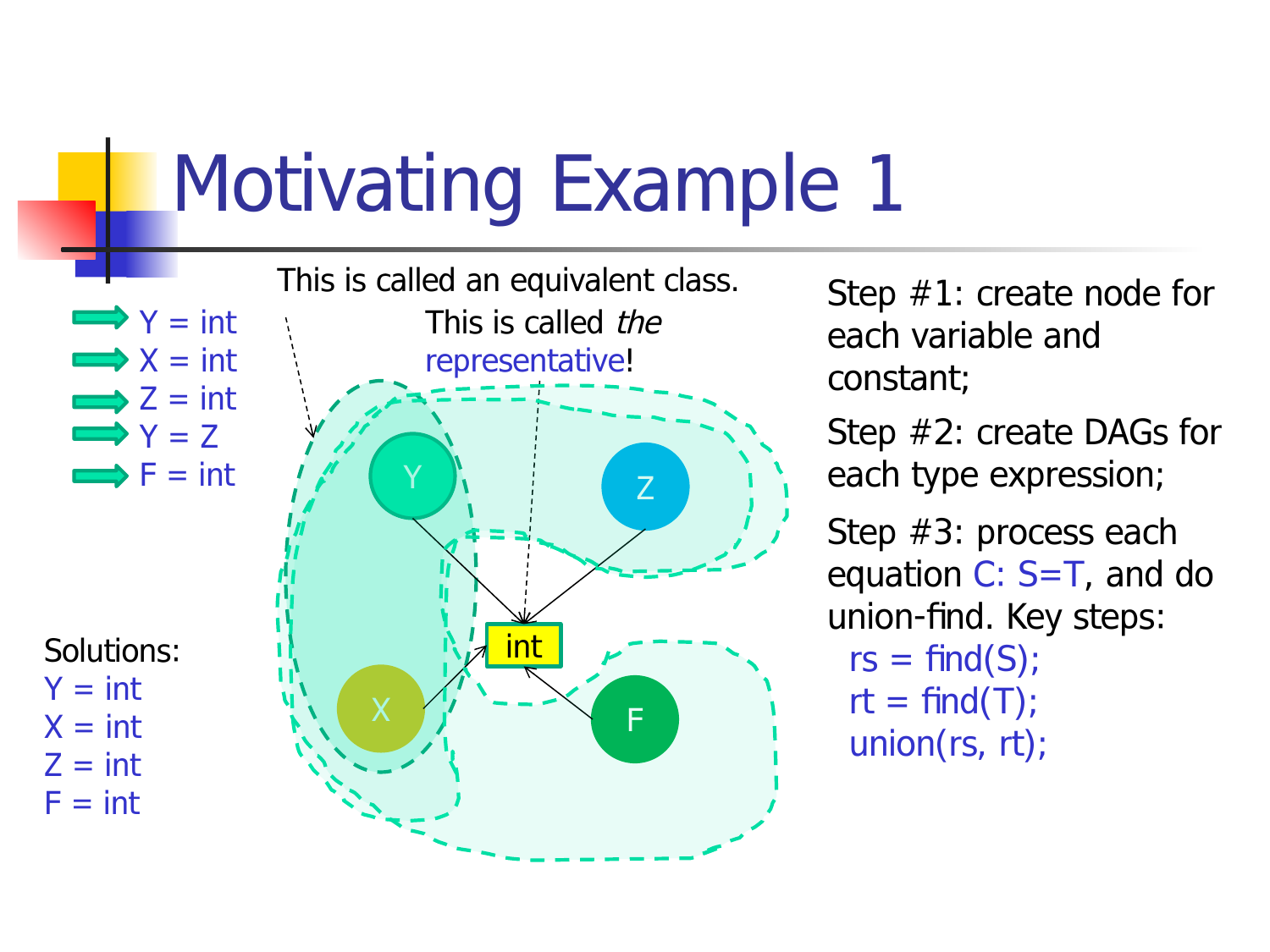

# Motivating Example 1
This is called an equivalent class.
Step #1: create node for each variable and constant;
Y = int
X = int
Z = int
Y = Z
F = int
This is called the representative!

Step #2: create DAGs for each type expression;

Y
Z

Step #3: process each equation C: S=T, and do union-find. Key steps:
  rs = find(S);
  rt = find(T);
  union(rs, rt);
Solutions:Y = int
X = int
Z = int
F = int
int
X
F